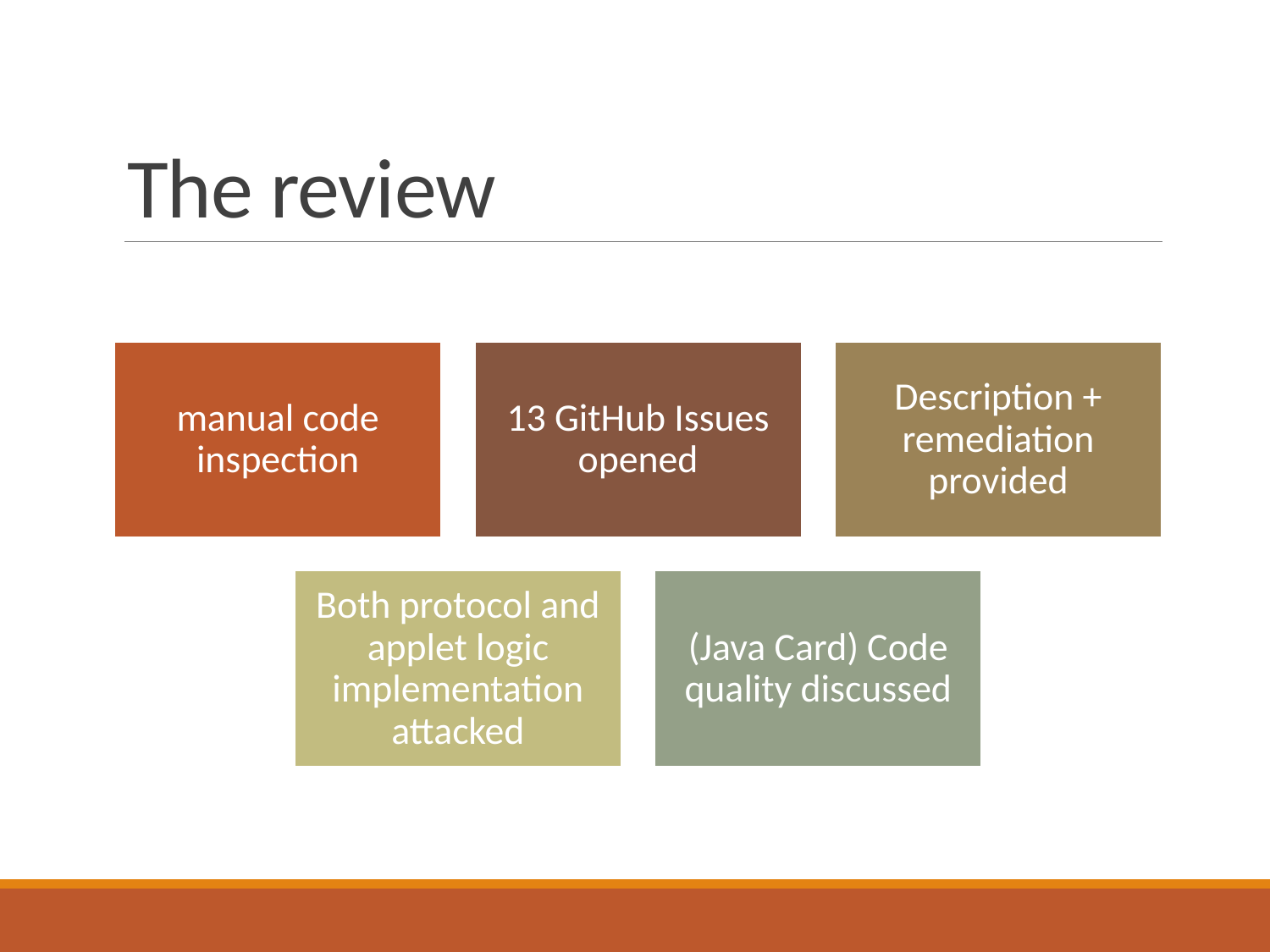

# The review
manual code inspection
13 GitHub Issues opened
Description + remediation provided
Both protocol and applet logic implementation attacked
(Java Card) Code quality discussed